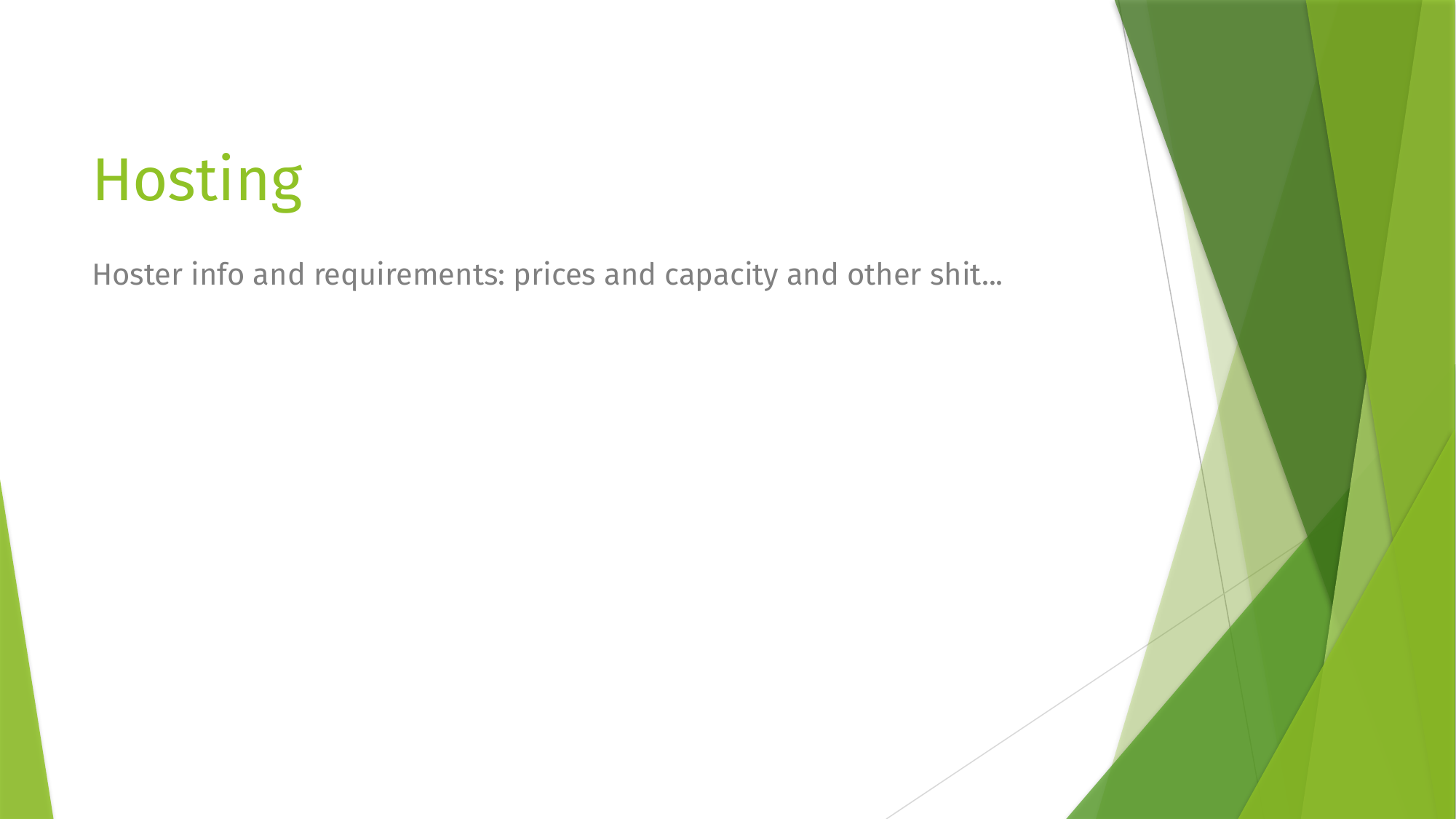

# Hosting
Hoster info and requirements: prices and capacity and other shit...